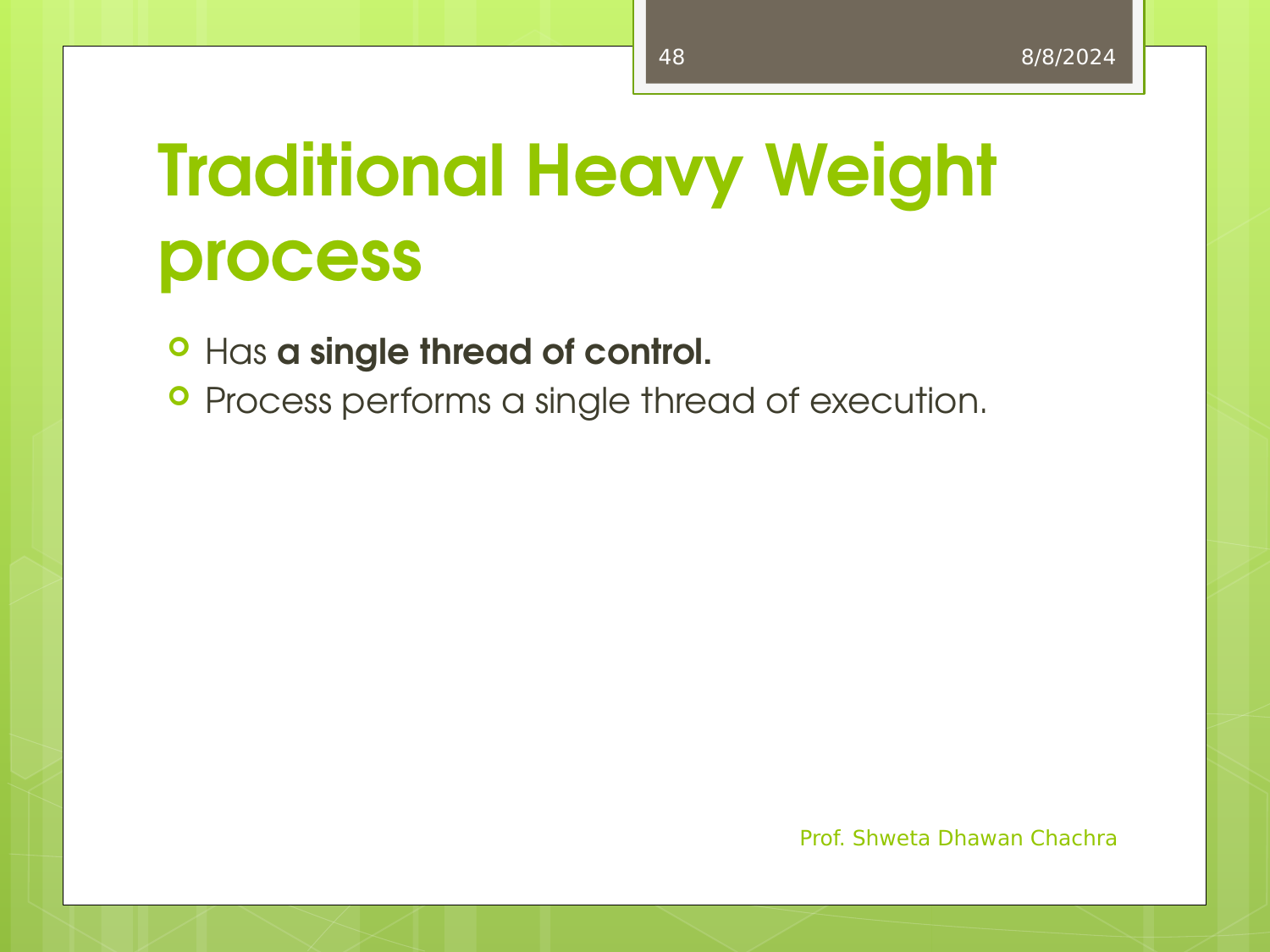

48
8/8/2024
# Traditional Heavy Weight process
Has a single thread of control.
Process performs a single thread of execution.

Prof. Shweta Dhawan Chachra